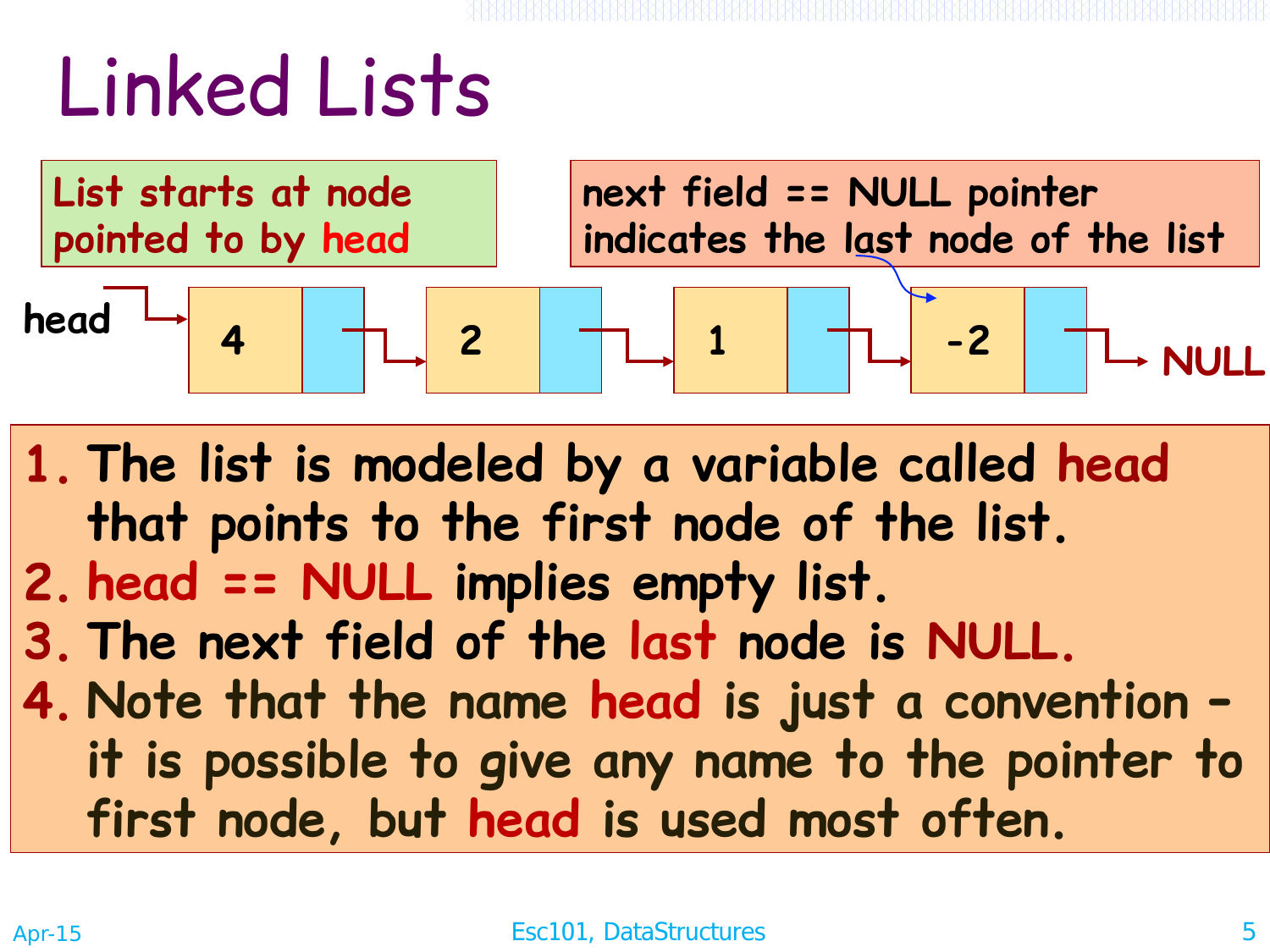

# Linked Lists
List starts at node
pointed to by head
next field == NULL pointer indicates the last node of the list
head

4
2
1
-2
NULL
The list is modeled by a variable called head that points to the first node of the list.
head == NULL implies empty list.
The next field of the last node is NULL.
Note that the name head is just a convention – it is possible to give any name to the pointer to first node, but head is used most often.
Apr-15
Esc101, DataStructures
5